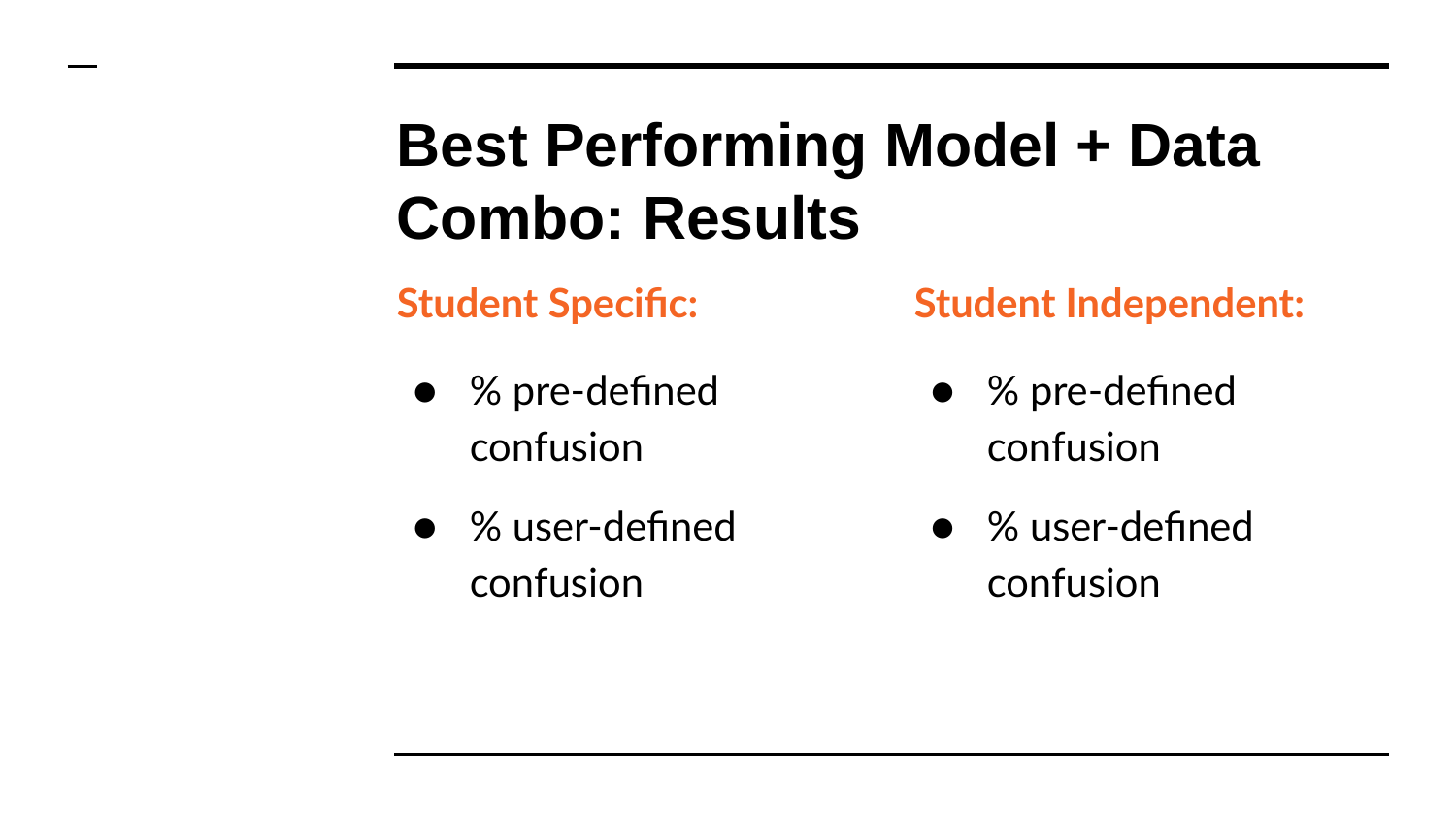

# Best Performing Model + Data Combo: Results
Student Specific:
% pre-defined confusion
% user-defined confusion

Student Independent:
% pre-defined confusion
% user-defined confusion